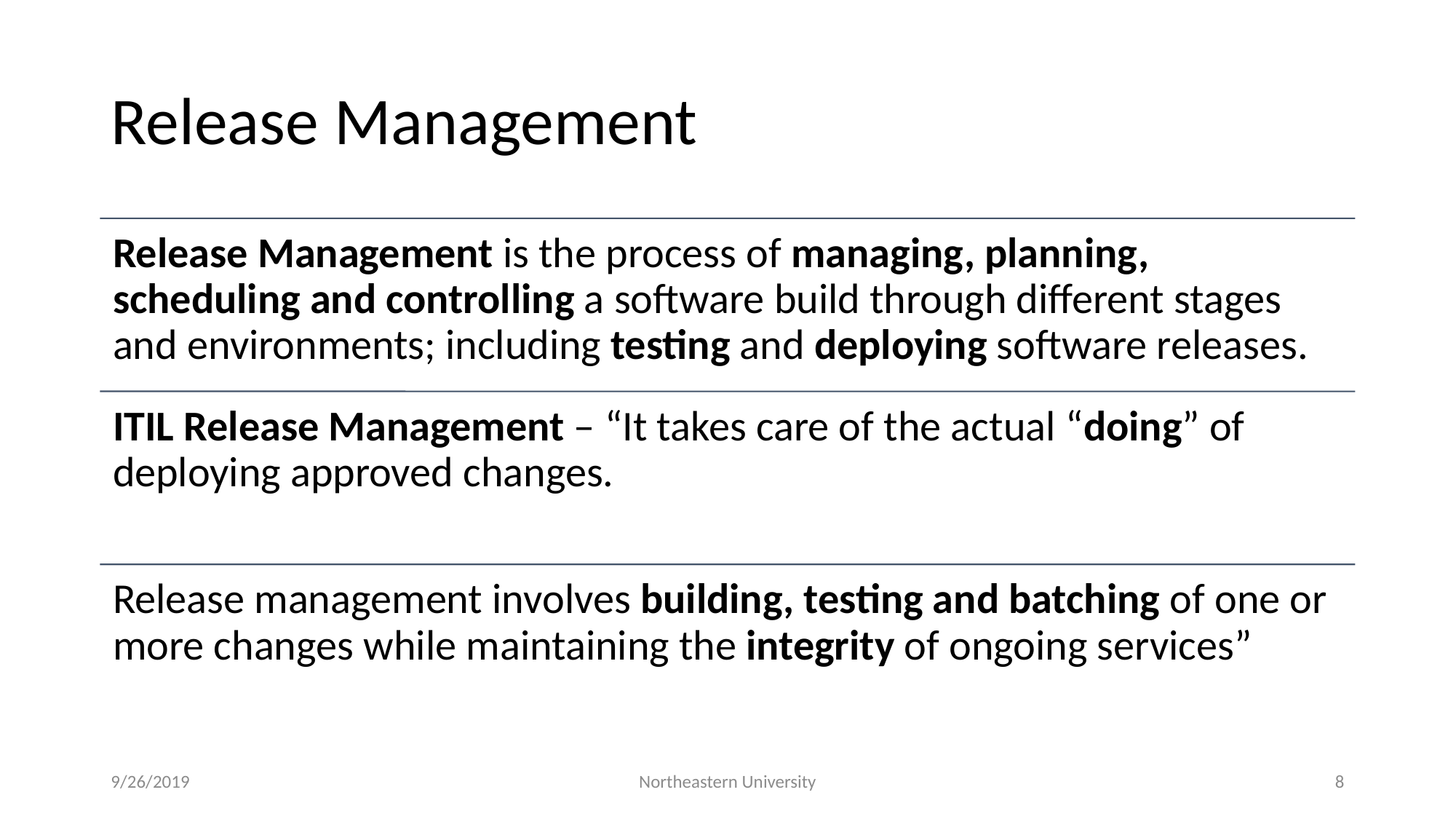

# Release Management
Release Management is the process of managing, planning, scheduling and controlling a software build through different stages and environments; including testing and deploying software releases.
ITIL Release Management – “It takes care of the actual “doing” of deploying approved changes.
Release management involves building, testing and batching of one or more changes while maintaining the integrity of ongoing services”
9/26/2019
Northeastern University
8